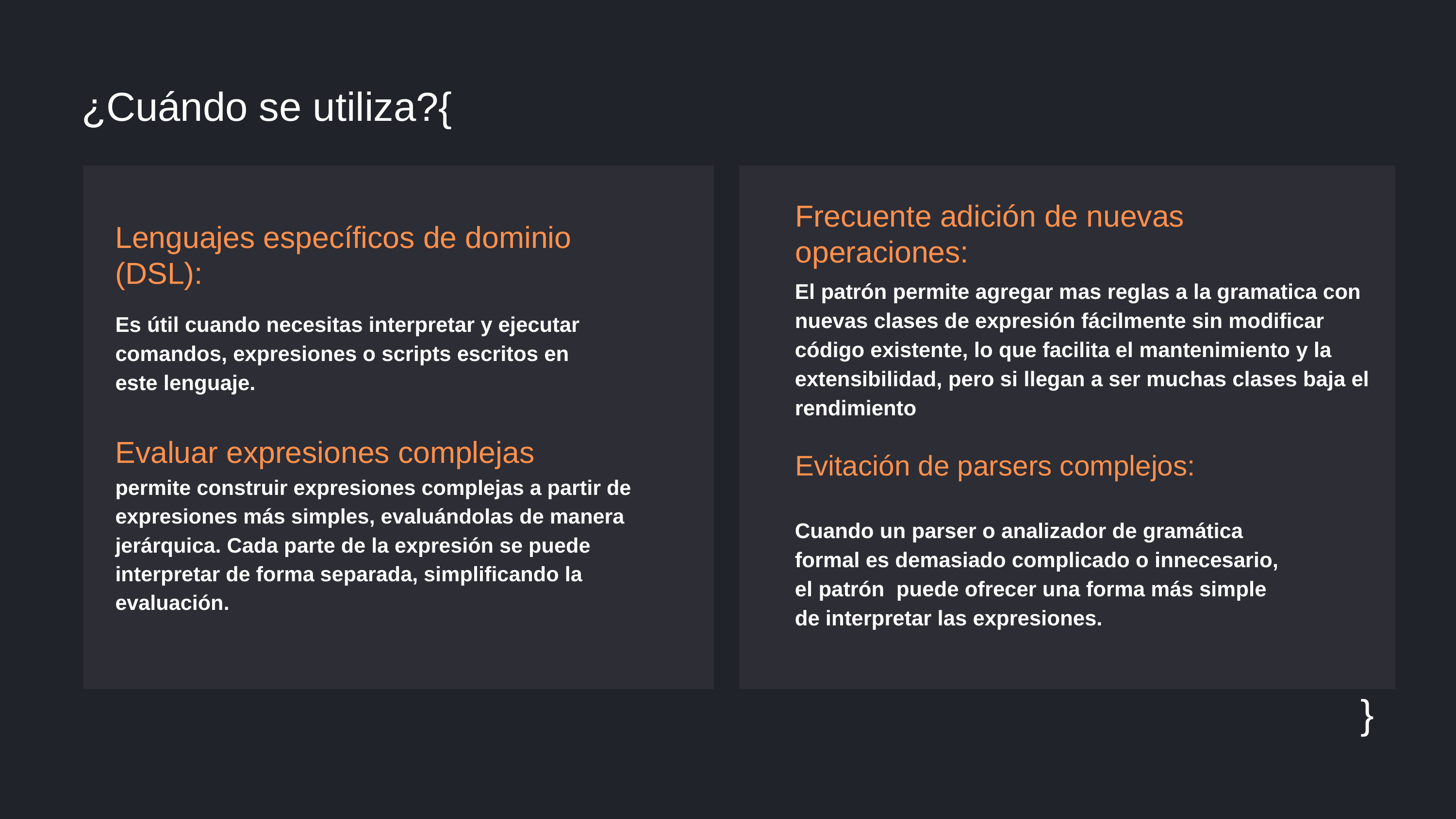

¿Cuándo se utiliza?{

Frecuente adición de nuevas operaciones:
Lenguajes específicos de dominio (DSL):
El patrón permite agregar mas reglas a la gramatica con nuevas clases de expresión fácilmente sin modificar código existente, lo que facilita el mantenimiento y la extensibilidad, pero si llegan a ser muchas clases baja el rendimiento
Es útil cuando necesitas interpretar y ejecutar comandos, expresiones o scripts escritos en este lenguaje.
Evaluar expresiones complejas
Evitación de parsers complejos:
permite construir expresiones complejas a partir de expresiones más simples, evaluándolas de manera jerárquica. Cada parte de la expresión se puede interpretar de forma separada, simplificando la evaluación.
Cuando un parser o analizador de gramática formal es demasiado complicado o innecesario, el patrón  puede ofrecer una forma más simple de interpretar las expresiones.
}